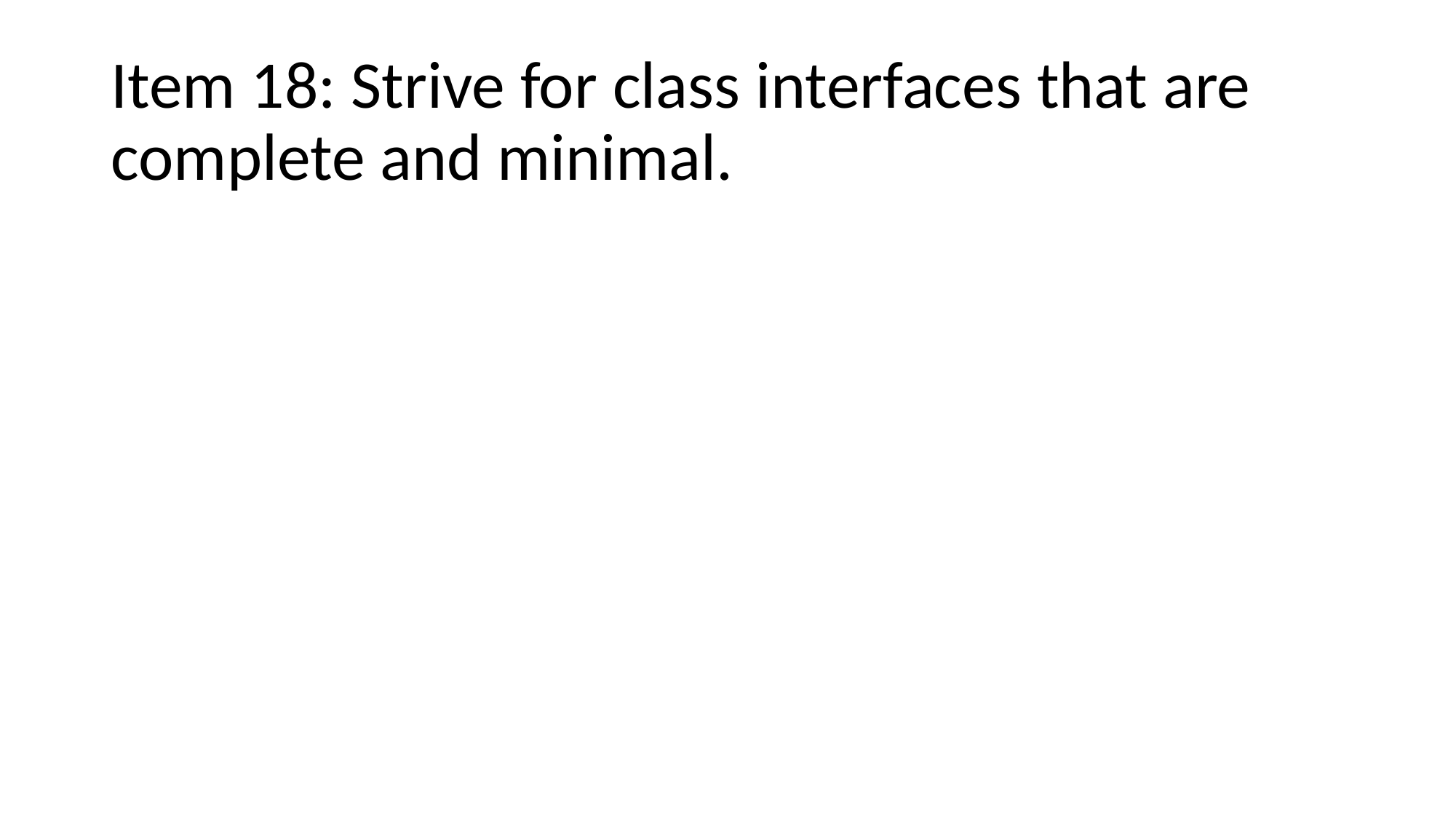

# Item 18: Strive for class interfaces that are complete and minimal.